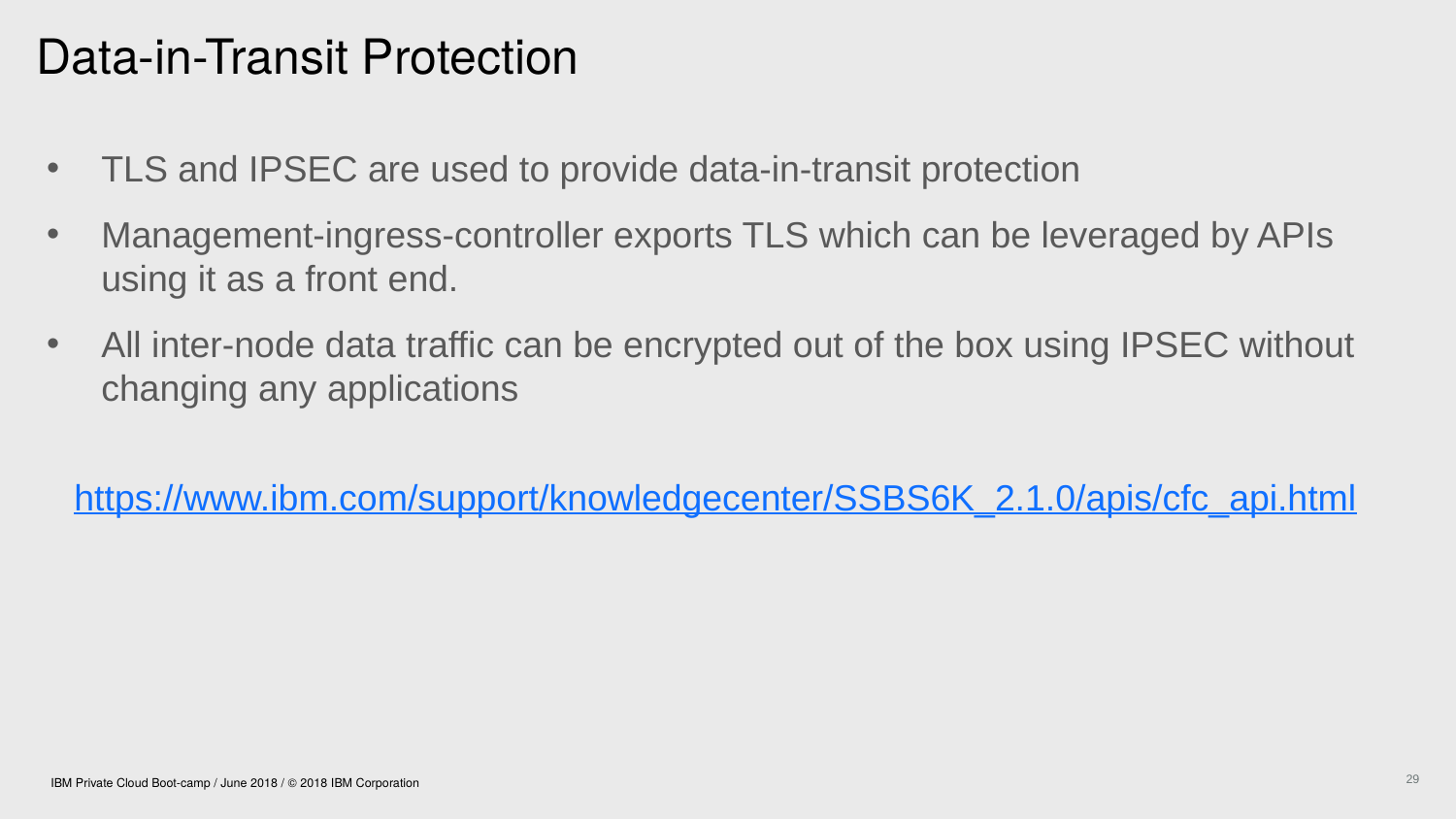

Data-in-Transit Protection
TLS and IPSEC are used to provide data-in-transit protection
Management-ingress-controller exports TLS which can be leveraged by APIs using it as a front end.
All inter-node data traffic can be encrypted out of the box using IPSEC without changing any applications
	https://www.ibm.com/support/knowledgecenter/SSBS6K_2.1.0/apis/cfc_api.html

IBM Private Cloud Boot-camp / June 2018 / © 2018 IBM Corporation
29